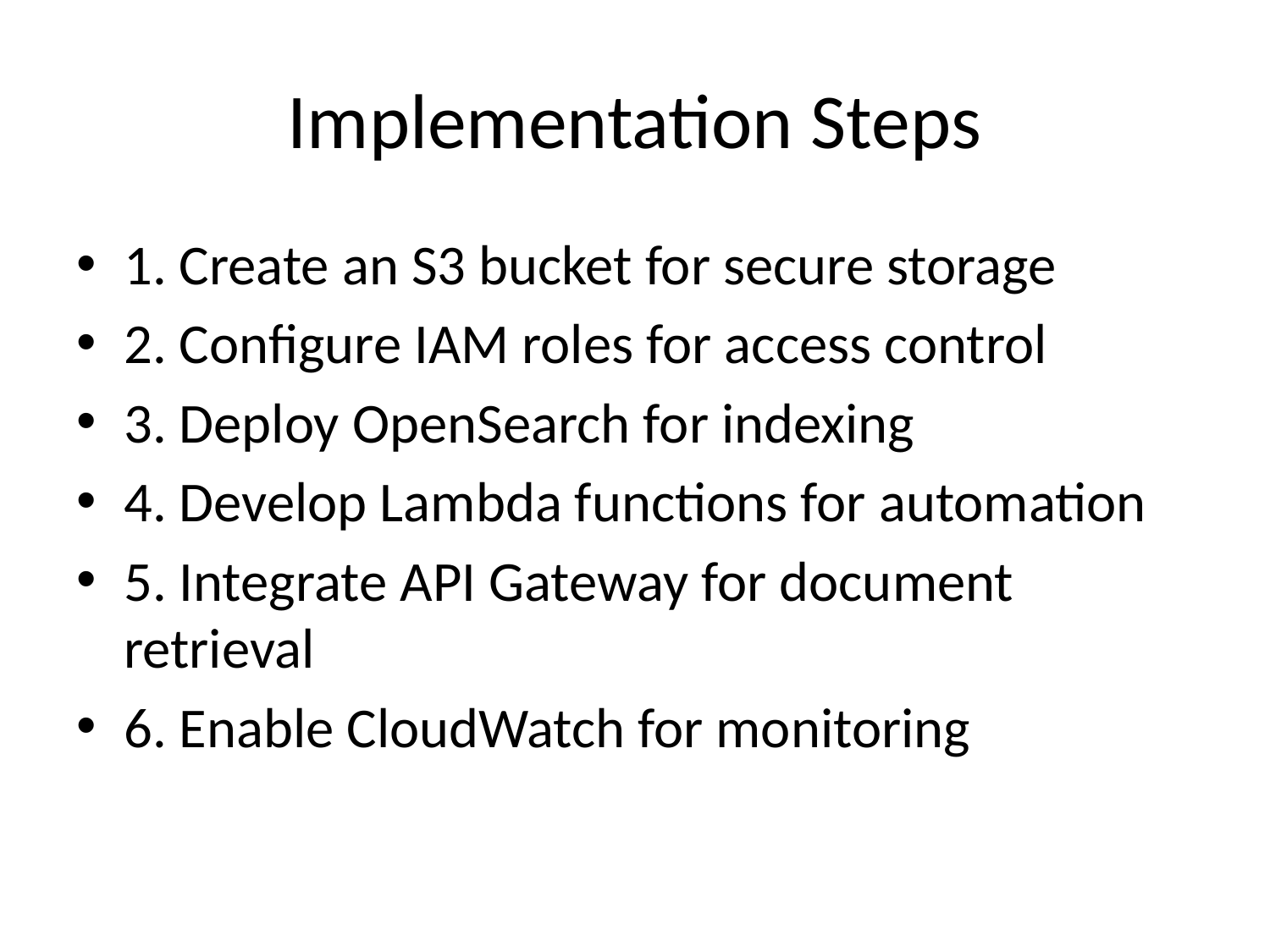

# Implementation Steps
1. Create an S3 bucket for secure storage
2. Configure IAM roles for access control
3. Deploy OpenSearch for indexing
4. Develop Lambda functions for automation
5. Integrate API Gateway for document retrieval
6. Enable CloudWatch for monitoring